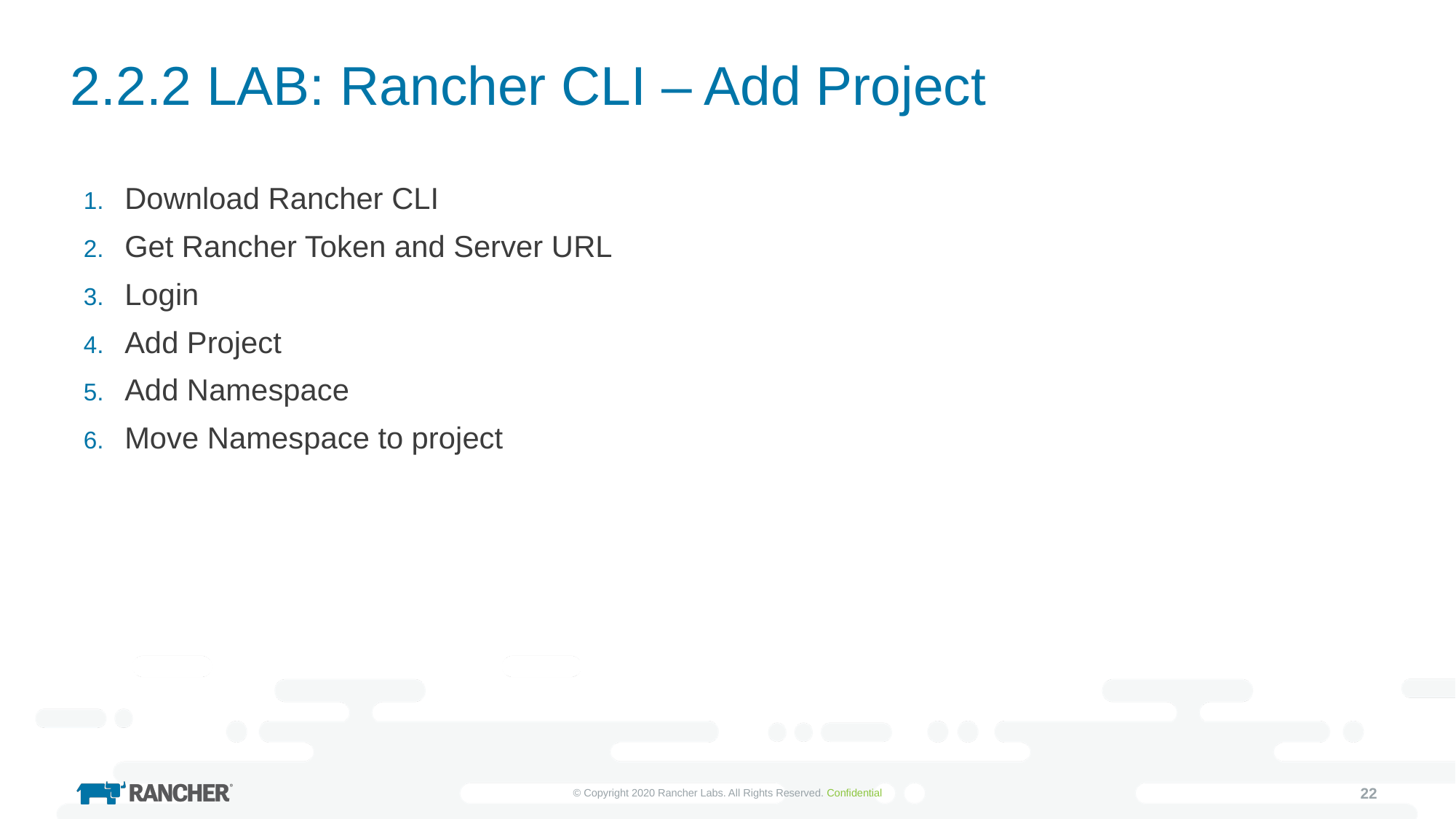

# 2.2.2 LAB: Rancher CLI – Add Project
Download Rancher CLI
Get Rancher Token and Server URL
Login
Add Project
Add Namespace
Move Namespace to project